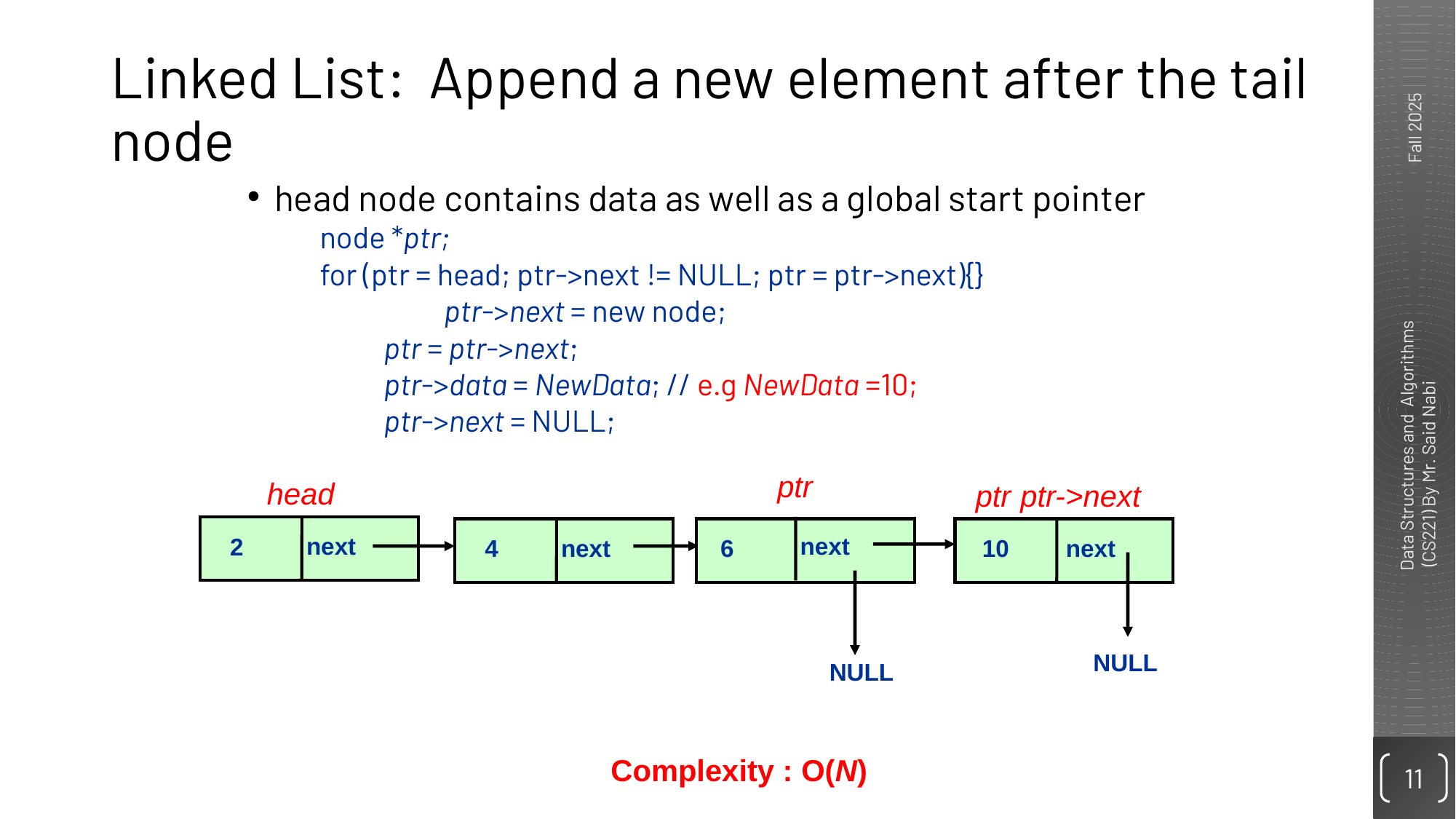

# Linked List:  Append a new element after the tail node
head node contains data as well as a global start pointer
   node *ptr;
   for (ptr = head; ptr->next != NULL; ptr = ptr->next){}
		 ptr->next = new node;
	ptr = ptr->next;
	ptr->data = NewData; // e.g NewData =10;
	ptr->next = NULL;

ptr
head
ptr->next
ptr

next
next
2
next
NULL
4
6
10
next

NULL
NULL
Complexity : O(N)